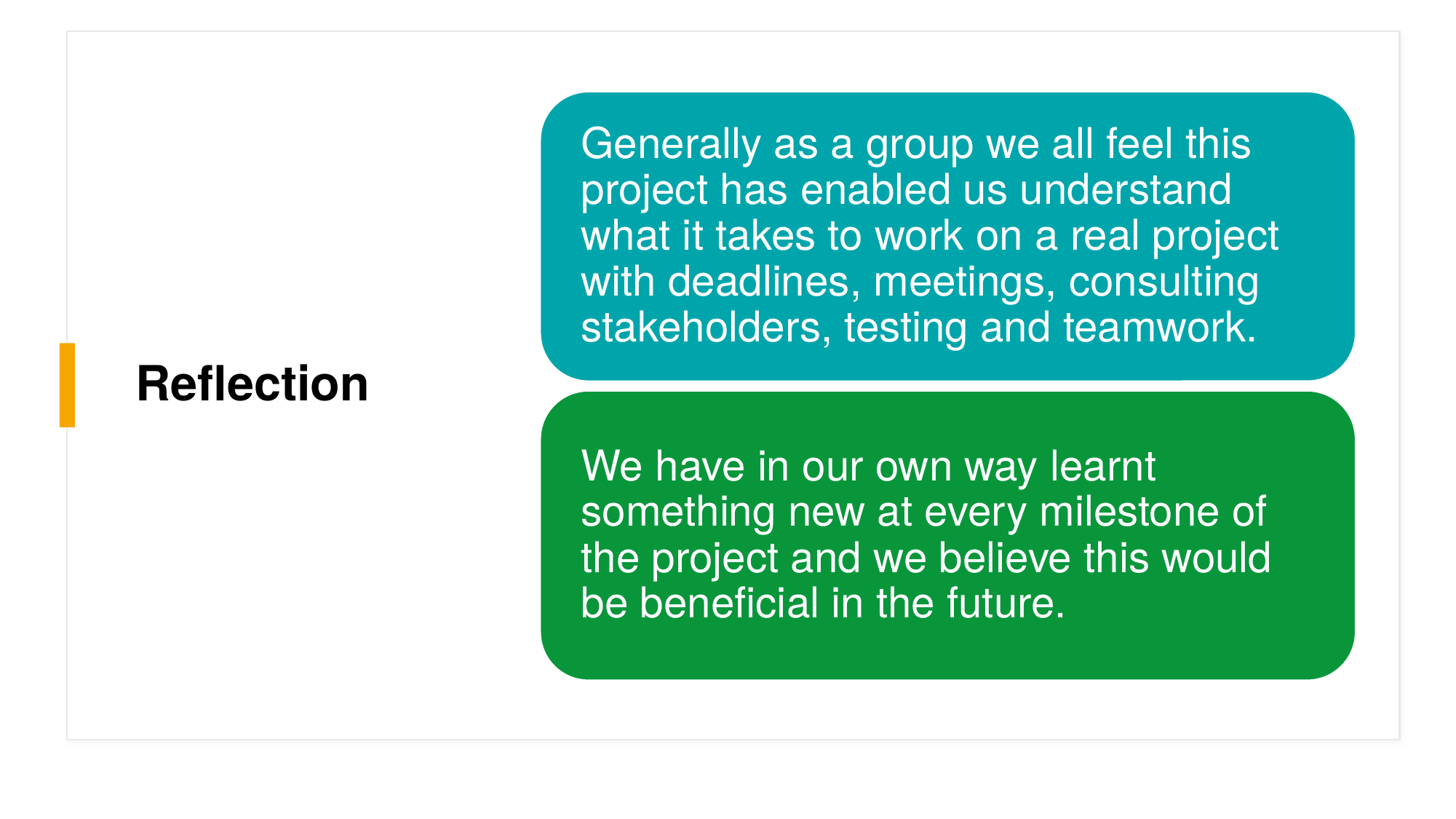

# Reflection
Generally as a group we all feel this project has enabled us understand what it takes to work on a real project with deadlines, meetings, consulting stakeholders, testing and teamwork.
We have in our own way learnt something new at every milestone of the project and we believe this would be beneficial in the future.